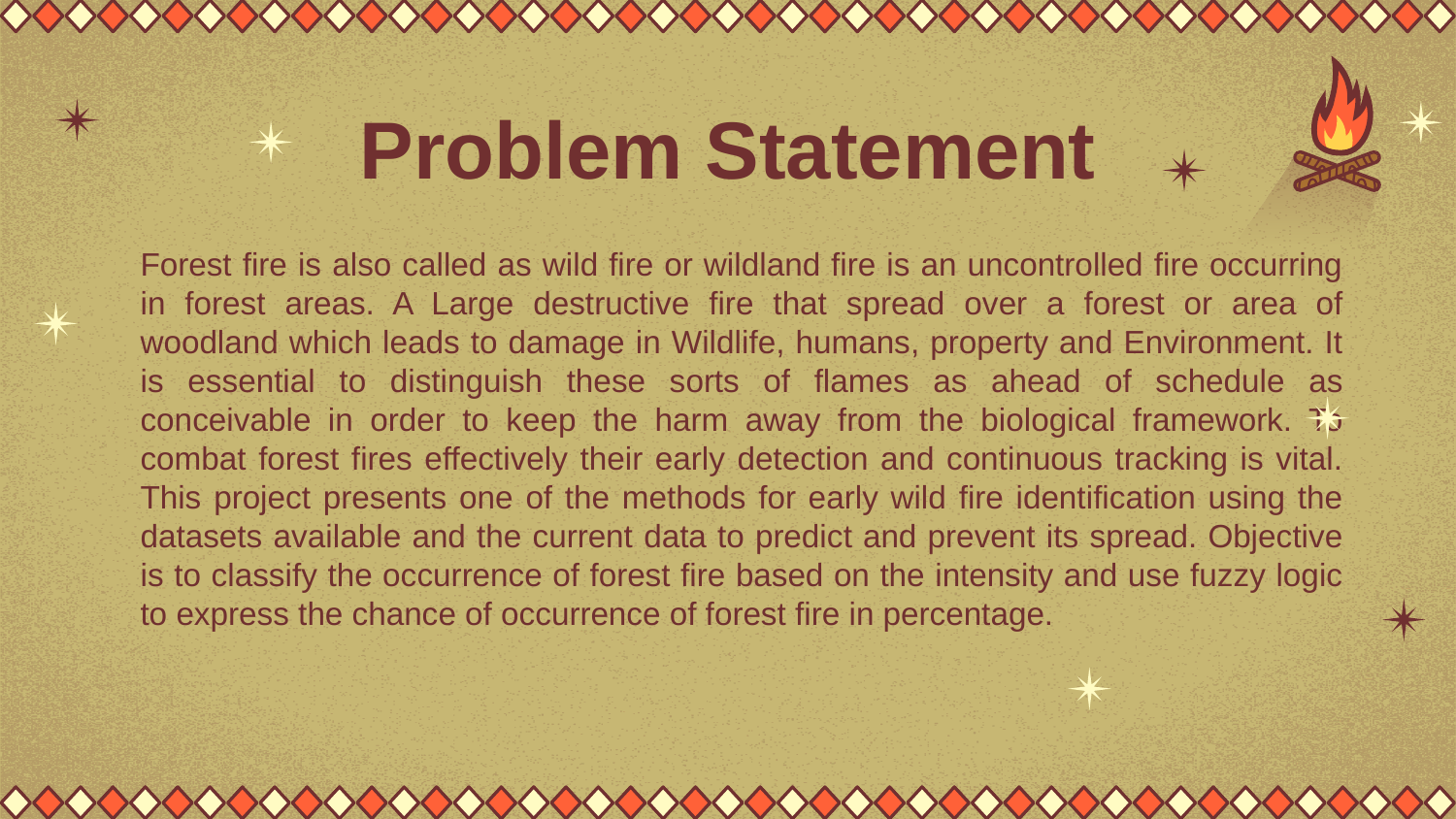

# Problem Statement

Forest fire is also called as wild fire or wildland fire is an uncontrolled fire occurring in forest areas. A Large destructive fire that spread over a forest or area of woodland which leads to damage in Wildlife, humans, property and Environment. It is essential to distinguish these sorts of flames as ahead of schedule as conceivable in order to keep the harm away from the biological framework. To combat forest fires effectively their early detection and continuous tracking is vital. This project presents one of the methods for early wild fire identification using the datasets available and the current data to predict and prevent its spread. Objective is to classify the occurrence of forest fire based on the intensity and use fuzzy logic to express the chance of occurrence of forest fire in percentage.